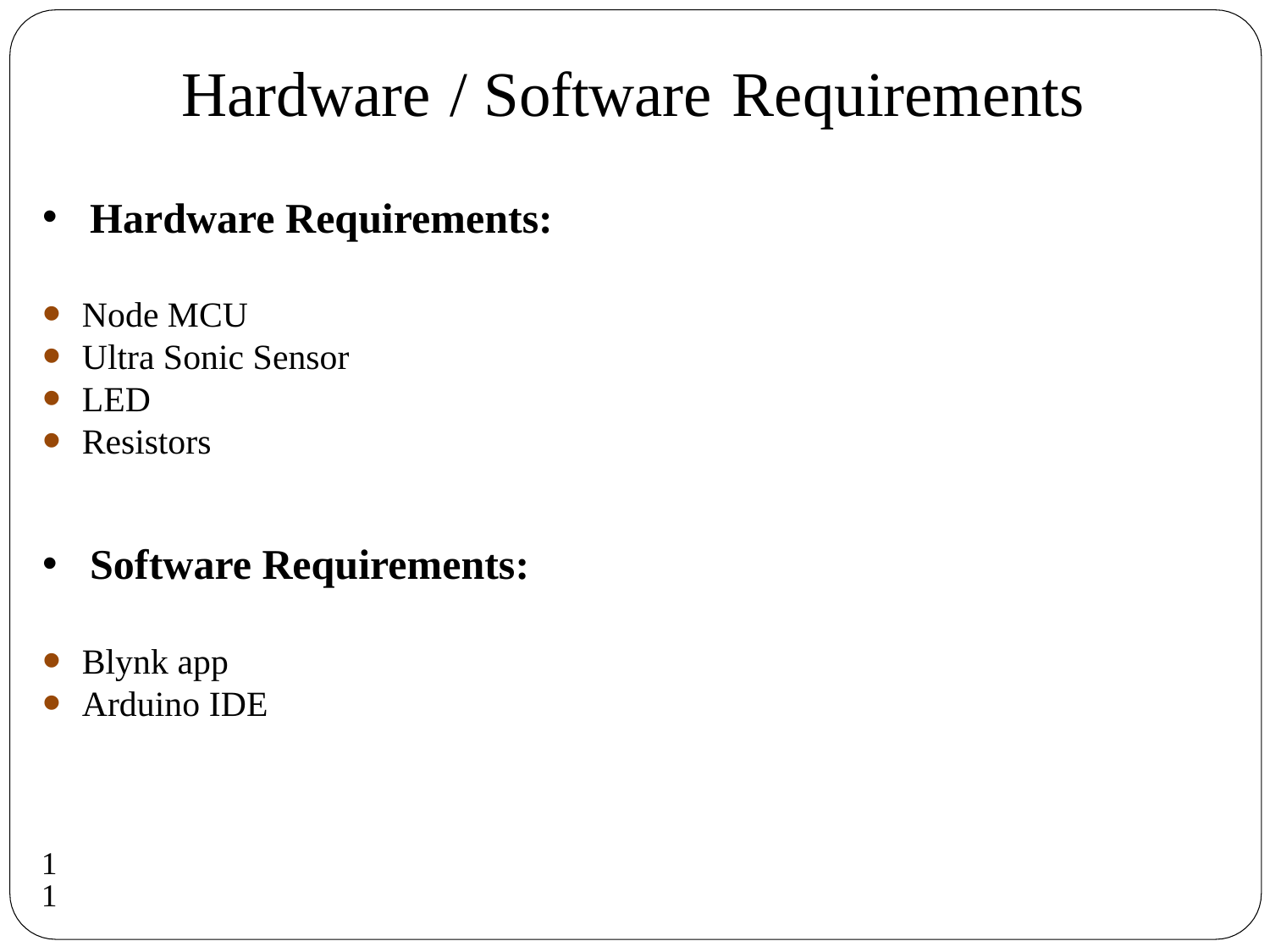

# Hardware / Software Requirements
Hardware Requirements:

Node MCU
Ultra Sonic Sensor
LED
Resistors

Software Requirements:

Blynk app
Arduino IDE
11